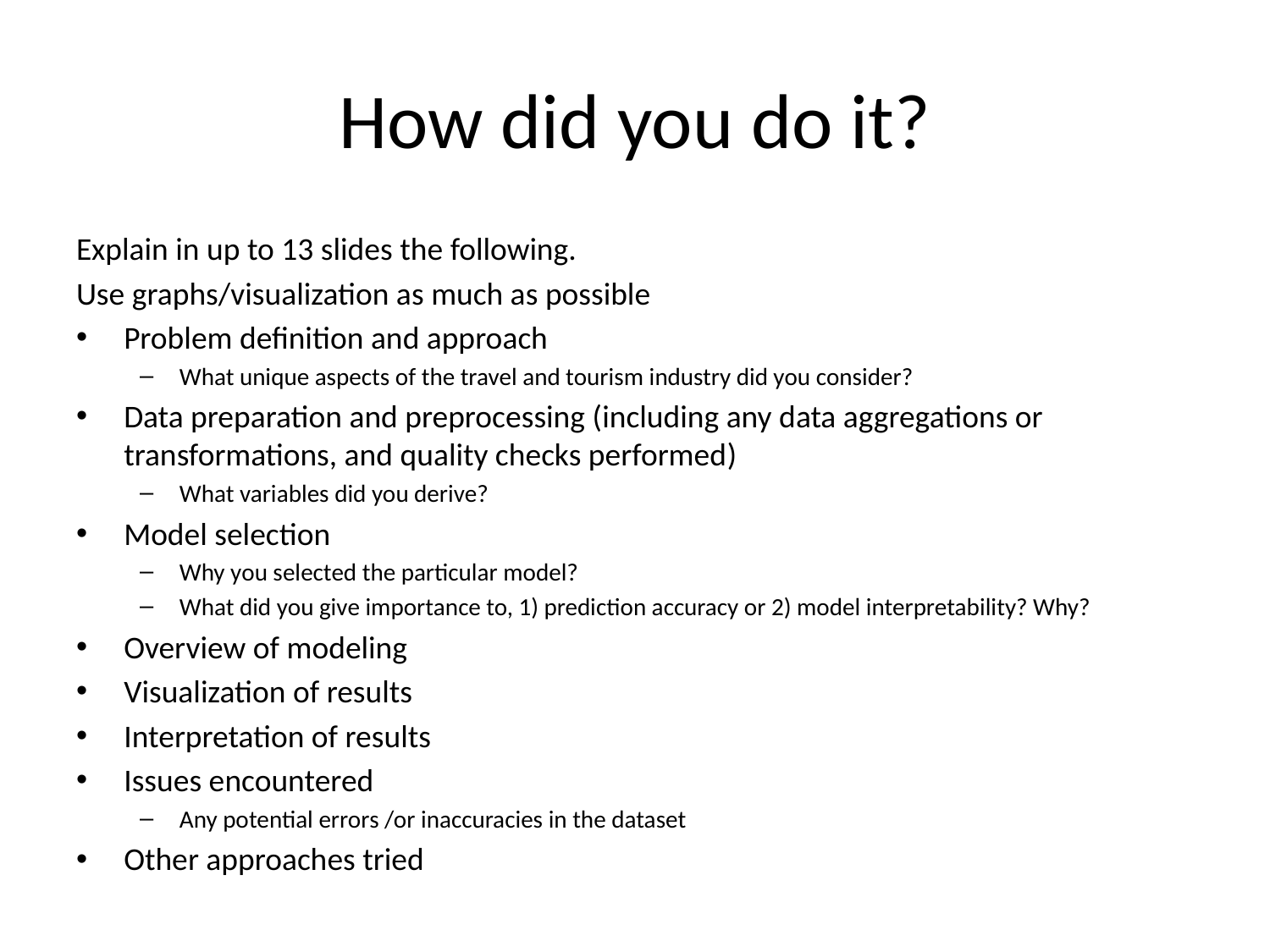

# How did you do it?
Explain in up to 13 slides the following.
Use graphs/visualization as much as possible
Problem definition and approach
What unique aspects of the travel and tourism industry did you consider?
Data preparation and preprocessing (including any data aggregations or transformations, and quality checks performed)
What variables did you derive?
Model selection
Why you selected the particular model?
What did you give importance to, 1) prediction accuracy or 2) model interpretability? Why?
Overview of modeling
Visualization of results
Interpretation of results
Issues encountered
Any potential errors /or inaccuracies in the dataset
Other approaches tried